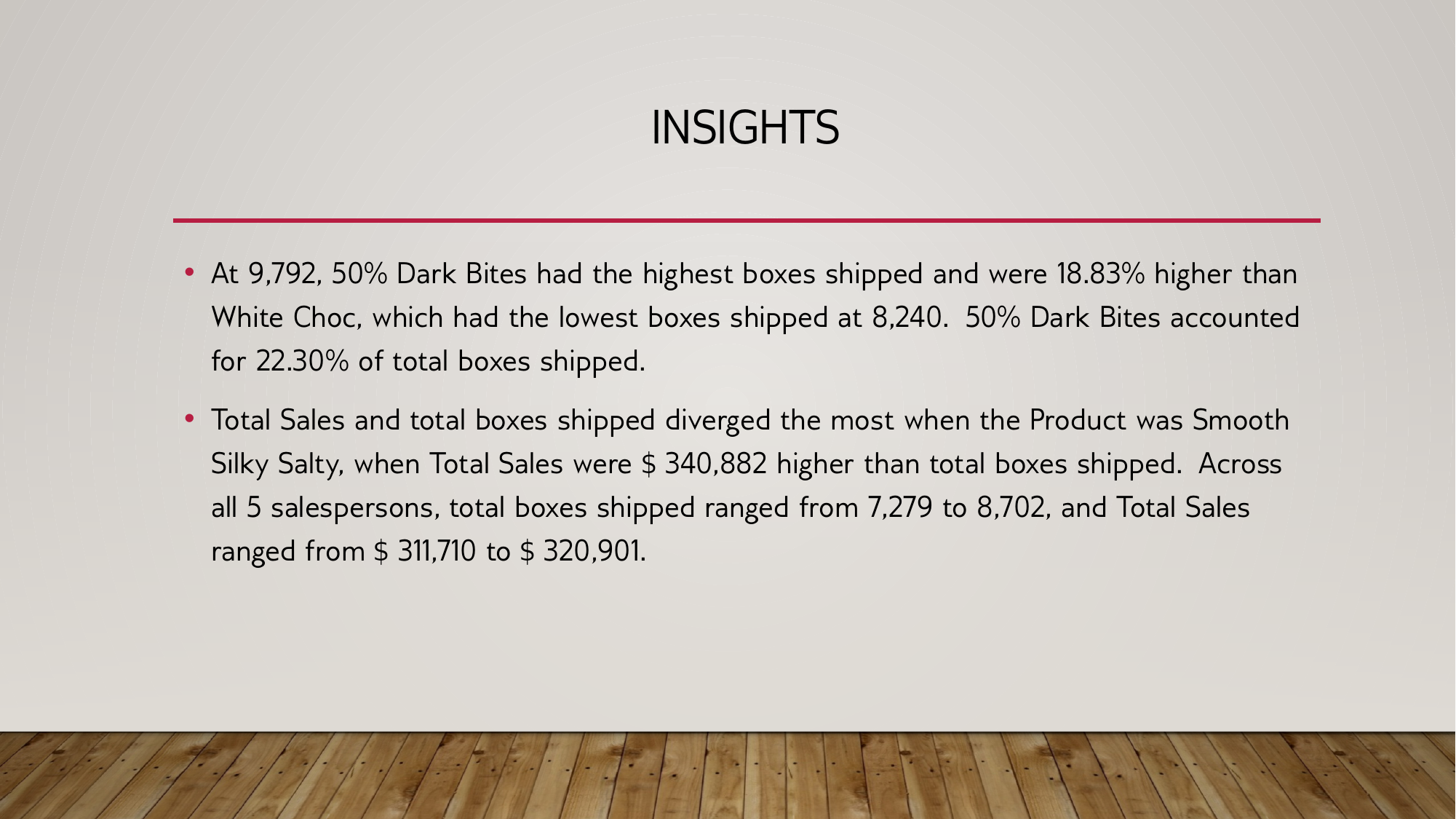

# Insights
﻿At 9,792, 50% Dark Bites had the highest boxes shipped and were 18.83% higher than White Choc, which had the lowest boxes shipped at 8,240.﻿﻿ ﻿﻿ ﻿﻿50% Dark Bites accounted for 22.30% of total boxes shipped.﻿﻿ ﻿﻿ ﻿﻿
Total Sales and total boxes shipped diverged the most when the Product was Smooth Silky Salty, when Total Sales were $ 340,882 higher than total boxes shipped.﻿﻿ ﻿﻿ ﻿﻿Across all 5 salespersons, total boxes shipped ranged from 7,279 to 8,702, and Total Sales ranged from $ 311,710 to $ 320,901.﻿﻿ ﻿﻿ ﻿﻿﻿ ﻿﻿ ﻿